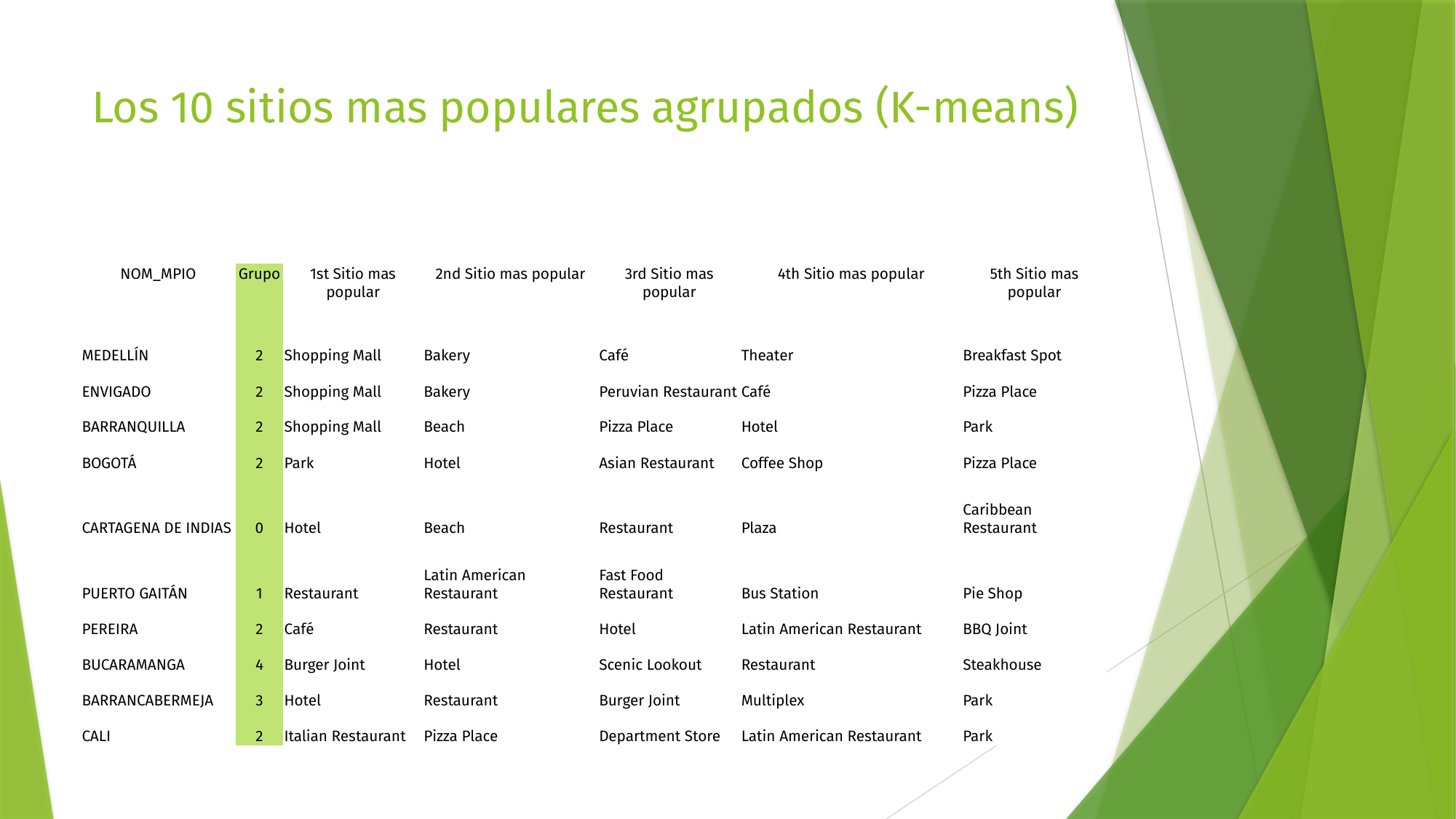

# Los 10 sitios mas populares agrupados (K-means)
| NOM\_MPIO | Grupo | 1st Sitio mas popular | 2nd Sitio mas popular | 3rd Sitio mas popular | 4th Sitio mas popular | 5th Sitio mas popular |
| --- | --- | --- | --- | --- | --- | --- |
| MEDELLÍN | 2 | Shopping Mall | Bakery | Café | Theater | Breakfast Spot |
| ENVIGADO | 2 | Shopping Mall | Bakery | Peruvian Restaurant | Café | Pizza Place |
| BARRANQUILLA | 2 | Shopping Mall | Beach | Pizza Place | Hotel | Park |
| BOGOTÁ | 2 | Park | Hotel | Asian Restaurant | Coffee Shop | Pizza Place |
| CARTAGENA DE INDIAS | 0 | Hotel | Beach | Restaurant | Plaza | Caribbean Restaurant |
| PUERTO GAITÁN | 1 | Restaurant | Latin American Restaurant | Fast Food Restaurant | Bus Station | Pie Shop |
| PEREIRA | 2 | Café | Restaurant | Hotel | Latin American Restaurant | BBQ Joint |
| BUCARAMANGA | 4 | Burger Joint | Hotel | Scenic Lookout | Restaurant | Steakhouse |
| BARRANCABERMEJA | 3 | Hotel | Restaurant | Burger Joint | Multiplex | Park |
| CALI | 2 | Italian Restaurant | Pizza Place | Department Store | Latin American Restaurant | Park |